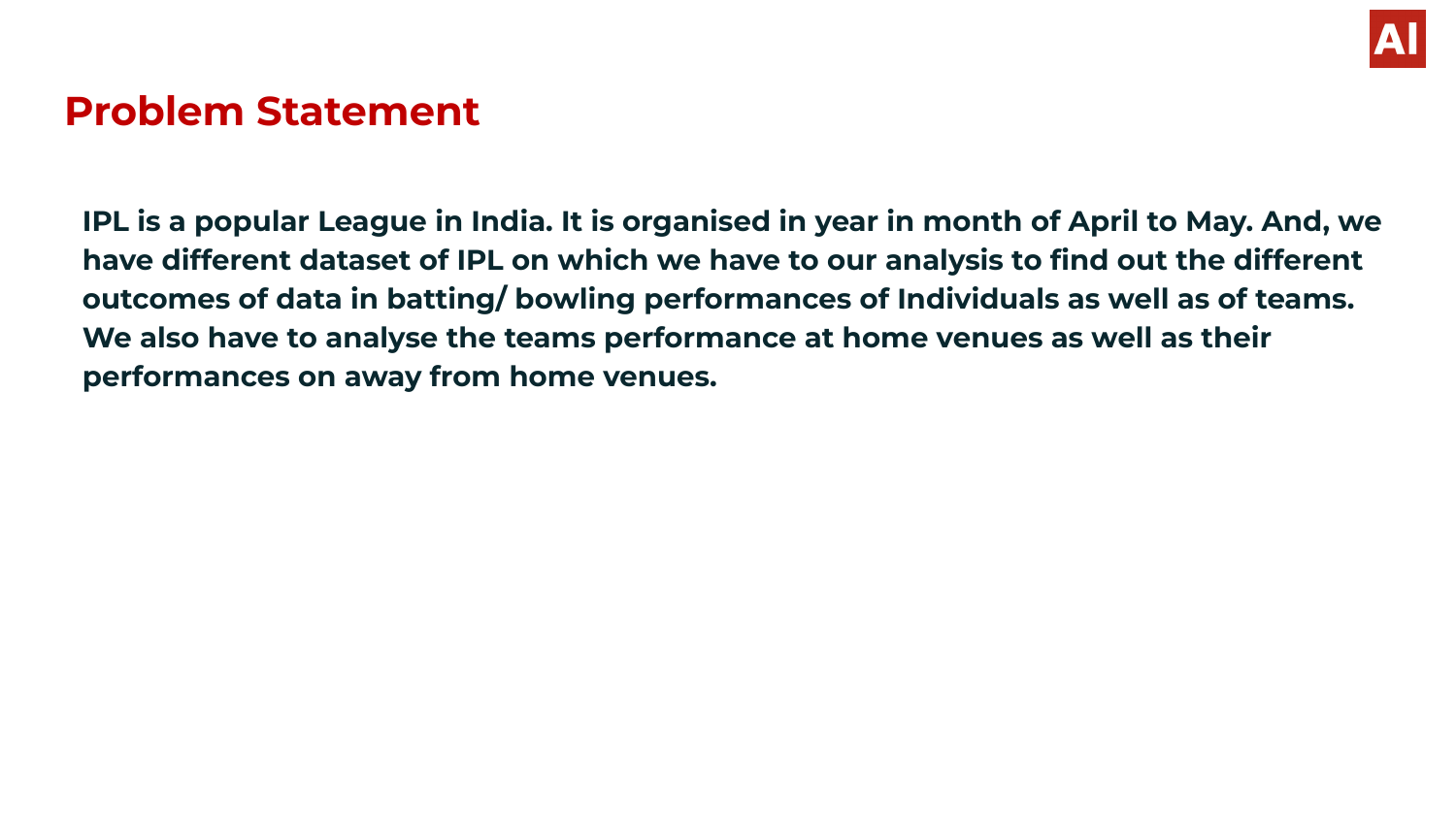

# Problem Statement
IPL is a popular League in India. It is organised in year in month of April to May. And, we have different dataset of IPL on which we have to our analysis to find out the different outcomes of data in batting/ bowling performances of Individuals as well as of teams. We also have to analyse the teams performance at home venues as well as their performances on away from home venues.